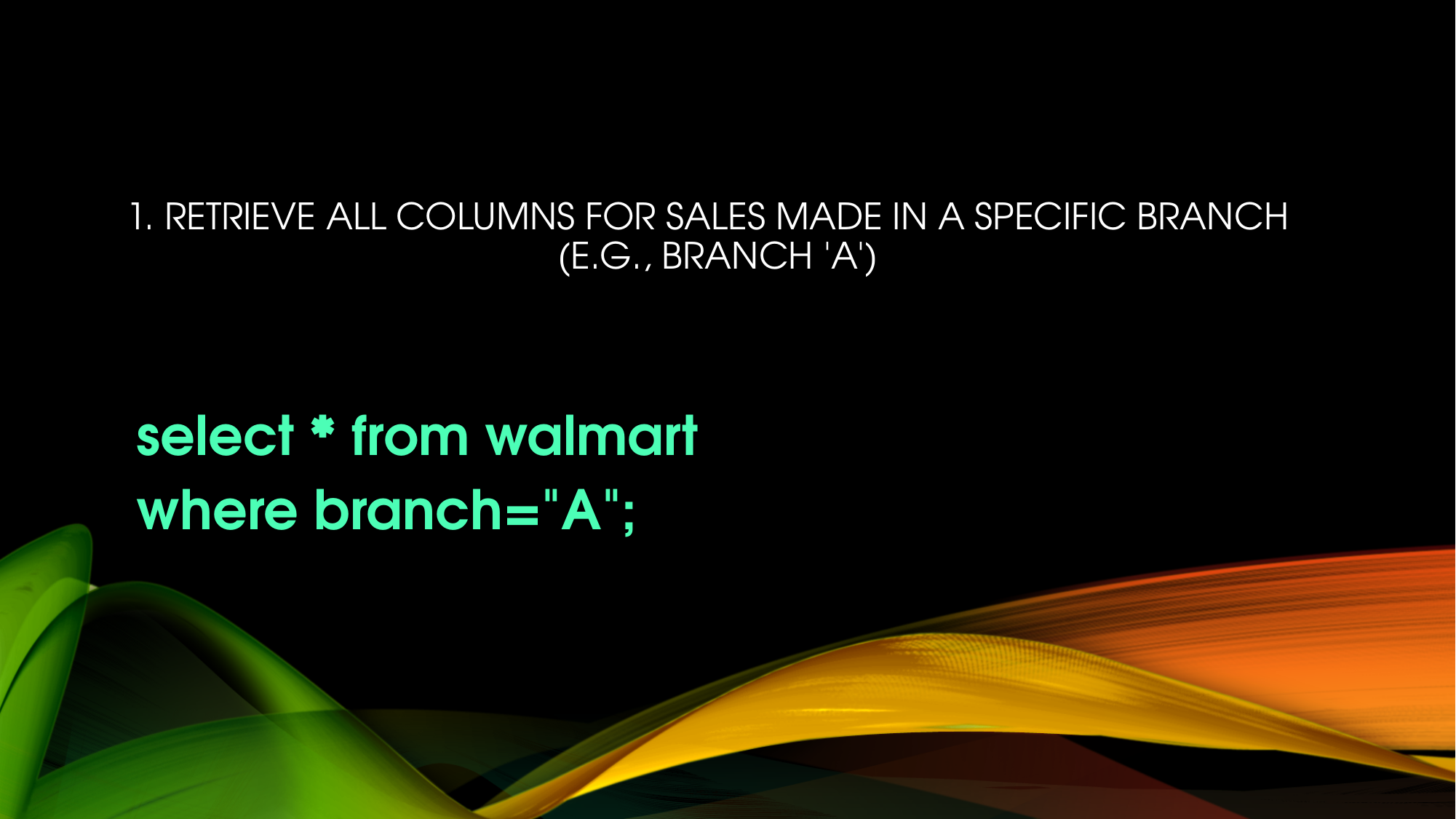

# 1. Retrieve all columns for sales made in a specific branch   (e.g., Branch 'A')
select * from walmart
where branch="A";